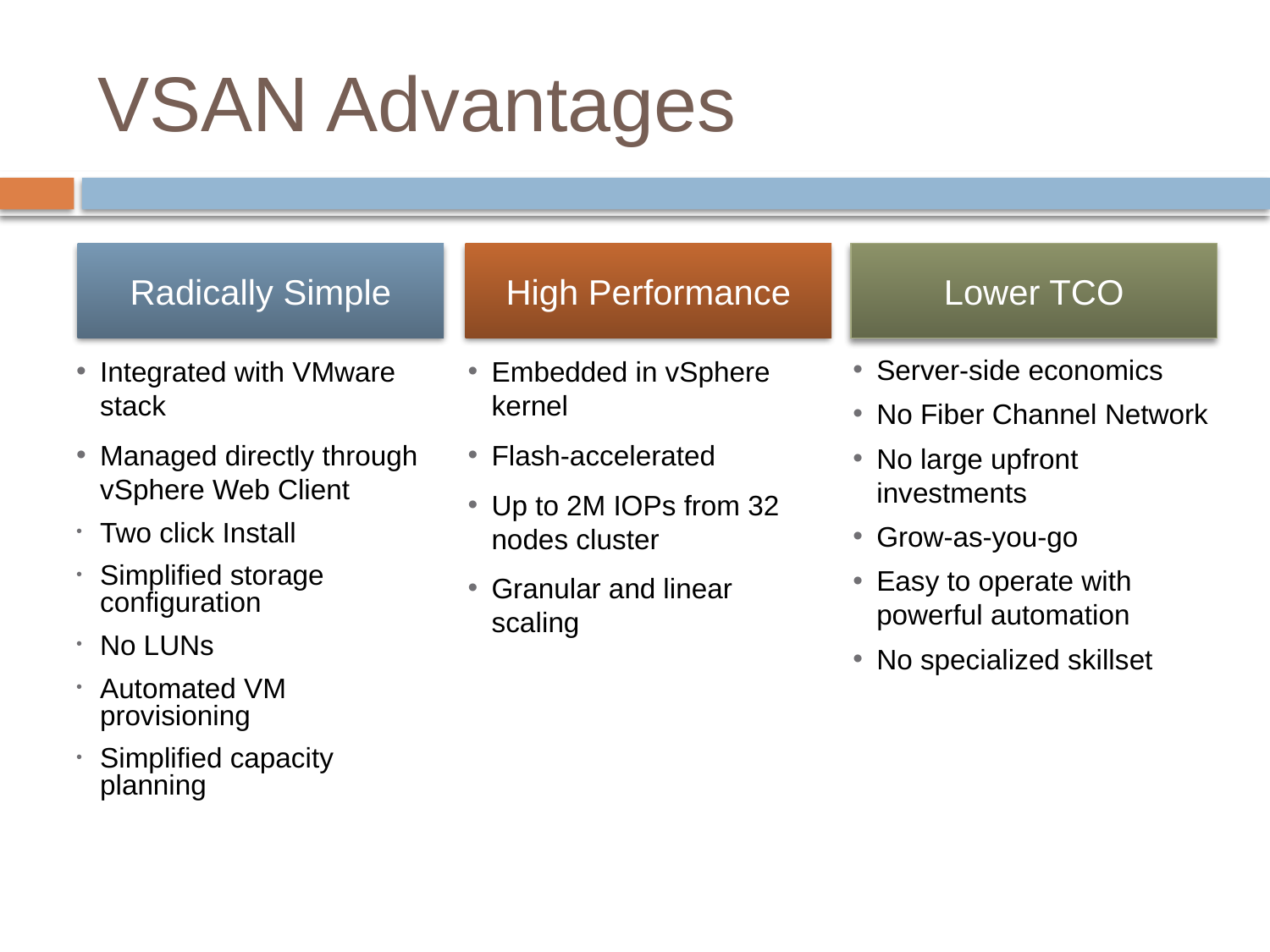

# VSAN Advantages
Radically Simple
High Performance
Lower TCO
Server-side economics
No Fiber Channel Network
No large upfront investments
Grow-as-you-go
Easy to operate with powerful automation
No specialized skillset
Integrated with VMware stack
Managed directly through vSphere Web Client
Two click Install
Simplified storage configuration
No LUNs
Automated VM provisioning
Simplified capacity planning
Embedded in vSphere kernel
Flash-accelerated
Up to 2M IOPs from 32 nodes cluster
Granular and linear scaling